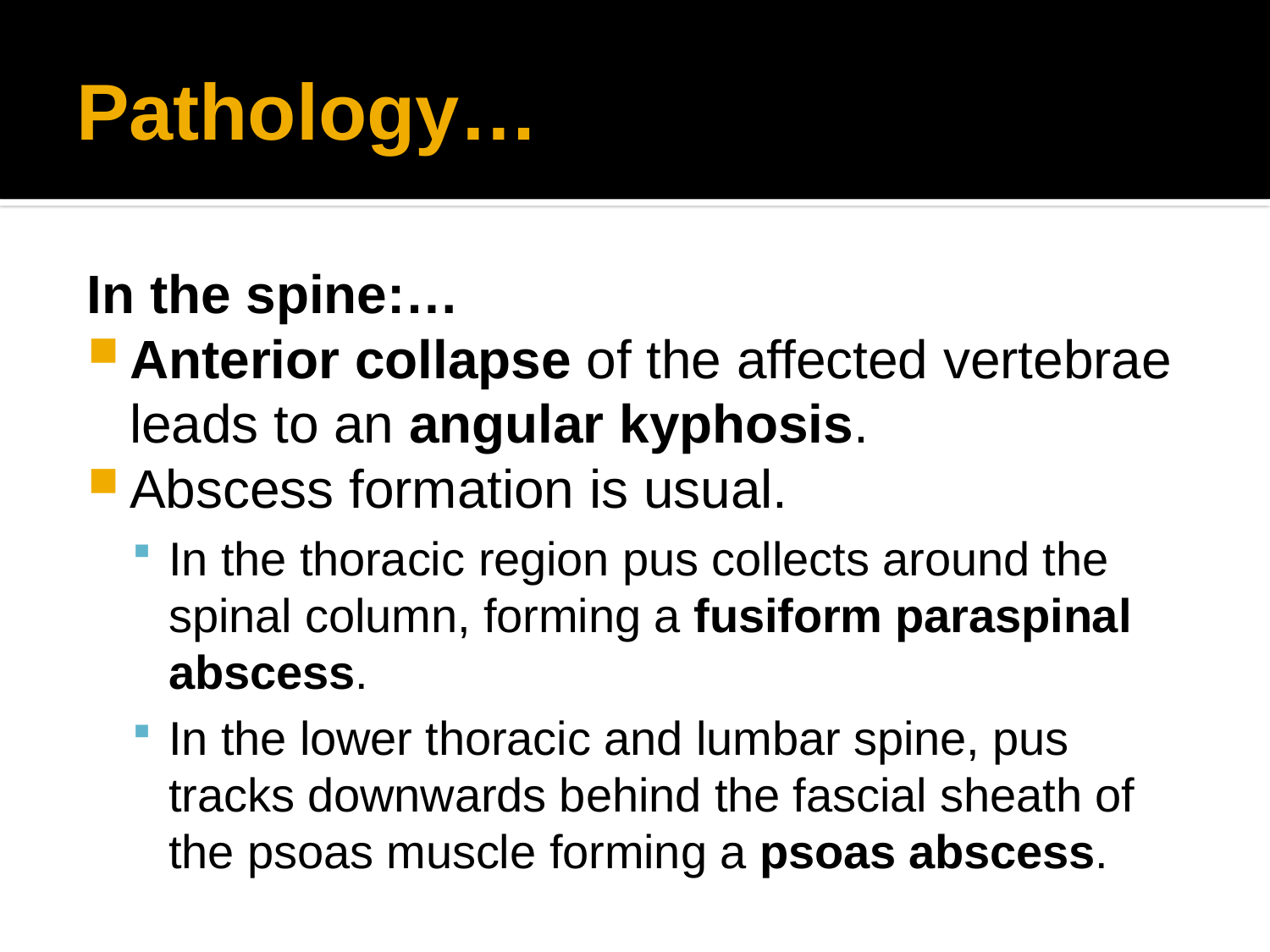

# Pathology…
In the spine:…
Anterior collapse of the affected vertebrae leads to an angular kyphosis.
Abscess formation is usual.
In the thoracic region pus collects around the spinal column, forming a fusiform paraspinal abscess.
In the lower thoracic and lumbar spine, pus tracks downwards behind the fascial sheath of the psoas muscle forming a psoas abscess.